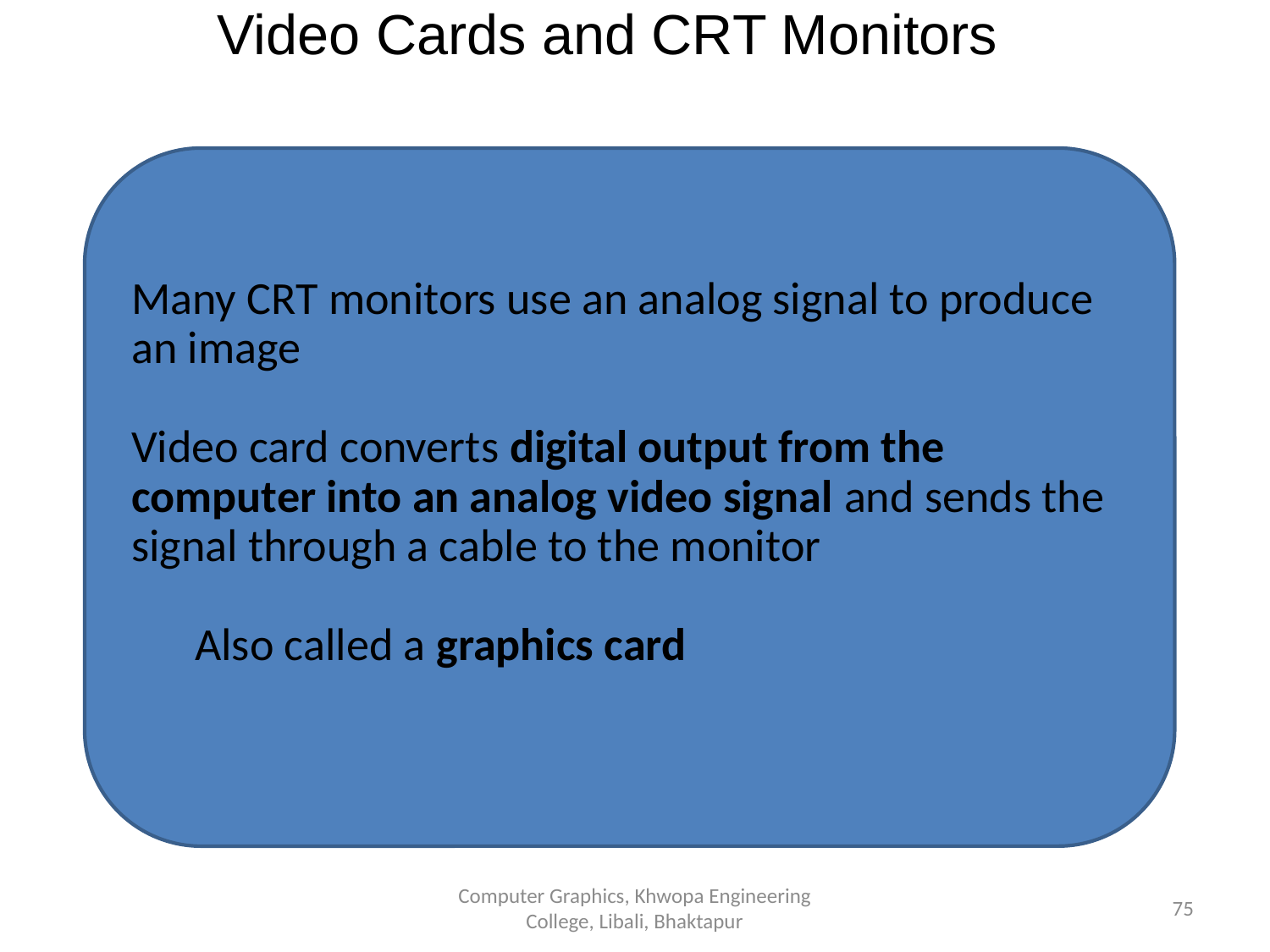

Video Cards and CRT Monitors
Many CRT monitors use an analog signal to produce an image

Video card converts digital output from the computer into an analog video signal and sends the signal through a cable to the monitor

Also called a graphics card

Computer Graphics, Khwopa Engineering College, Libali, Bhaktapur
75